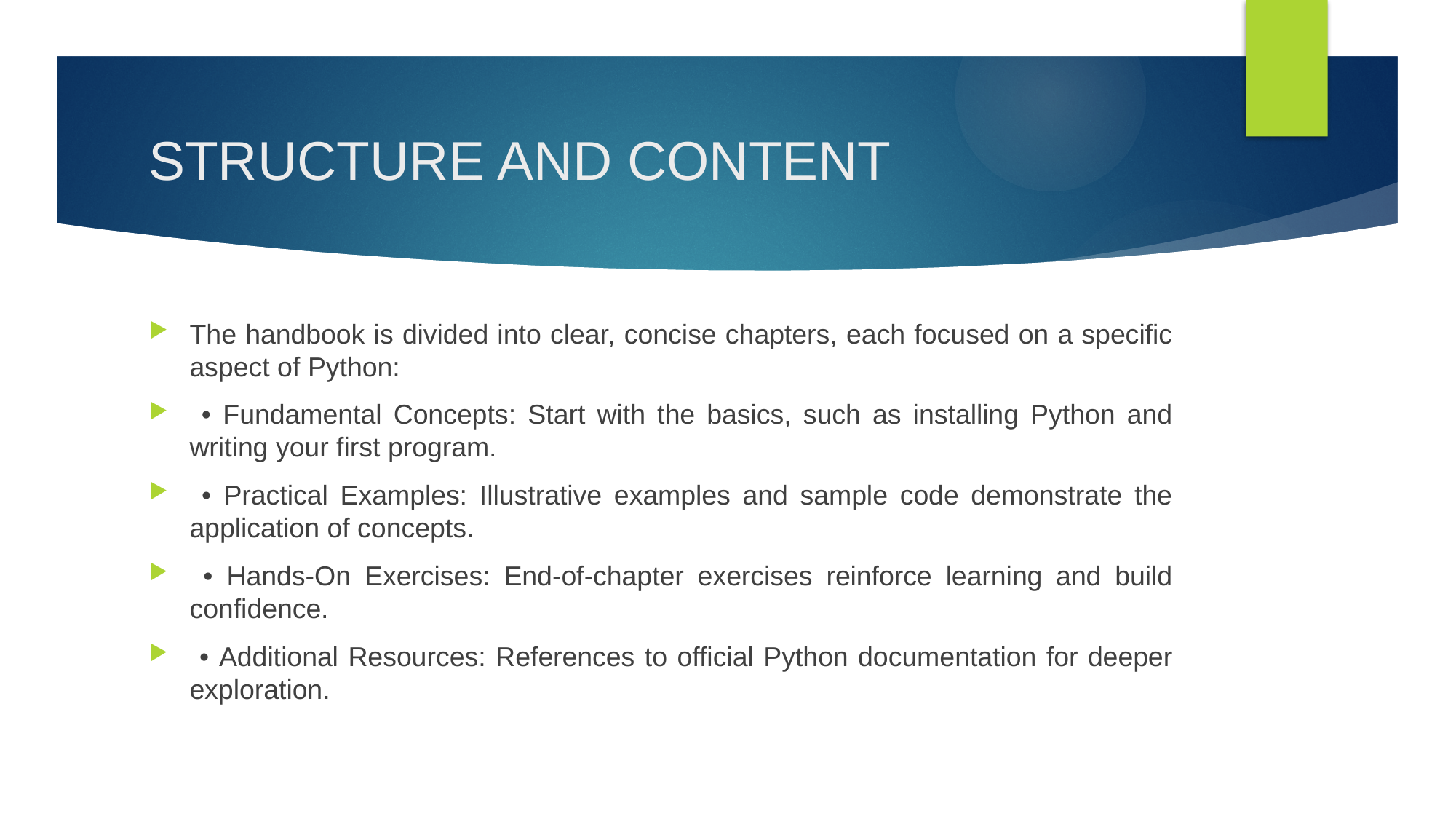

# STRUCTURE AND CONTENT
The handbook is divided into clear, concise chapters, each focused on a specific aspect of Python:
 • Fundamental Concepts: Start with the basics, such as installing Python and writing your first program.
 • Practical Examples: Illustrative examples and sample code demonstrate the application of concepts.
 • Hands-On Exercises: End-of-chapter exercises reinforce learning and build confidence.
 • Additional Resources: References to official Python documentation for deeper exploration.